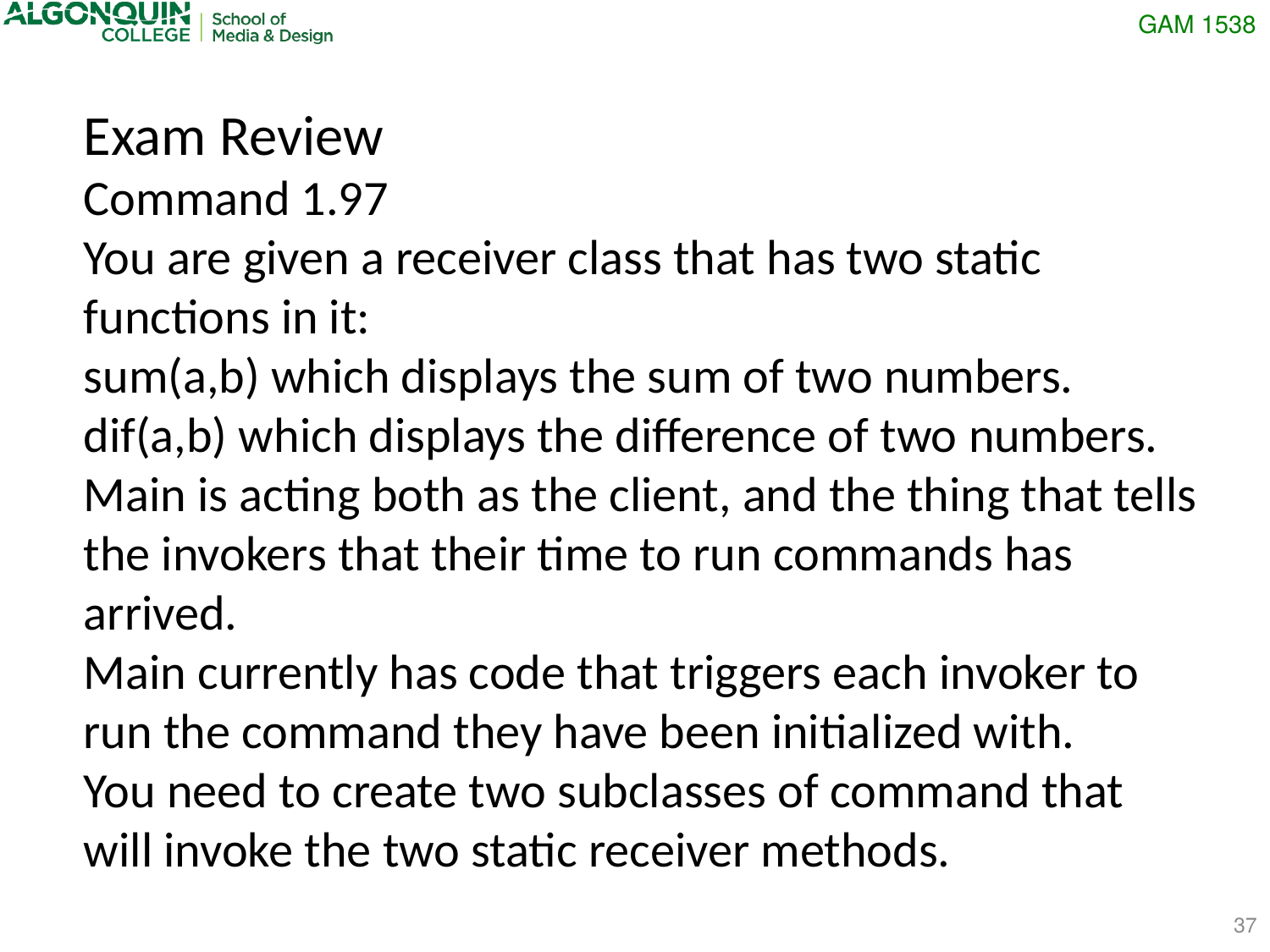

Exam Review
Command 1.97
You are given a receiver class that has two static functions in it:
sum(a,b) which displays the sum of two numbers.
dif(a,b) which displays the difference of two numbers.
Main is acting both as the client, and the thing that tells the invokers that their time to run commands has arrived.
Main currently has code that triggers each invoker to run the command they have been initialized with.
You need to create two subclasses of command that will invoke the two static receiver methods.
37